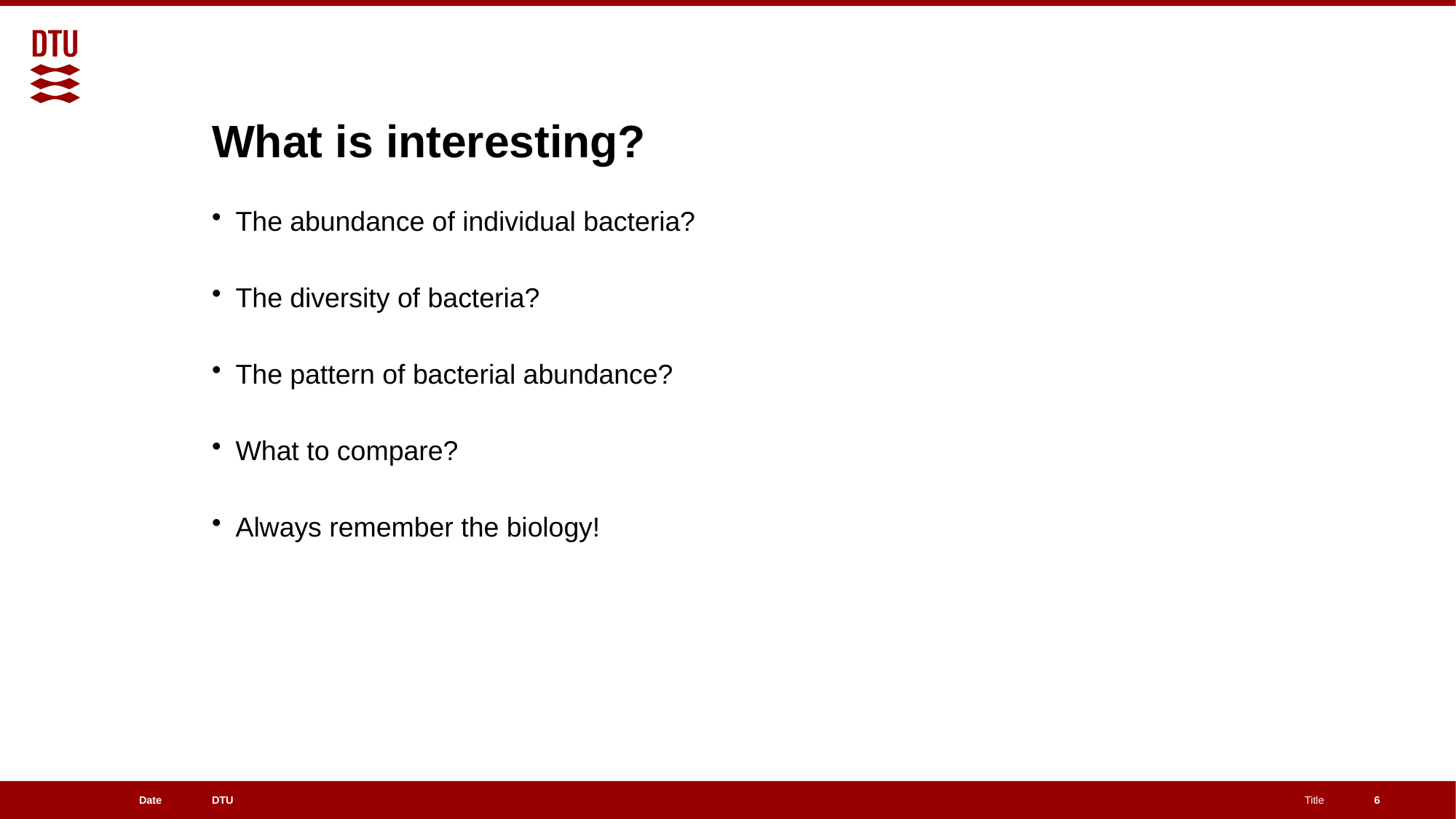

# What is interesting?
The abundance of individual bacteria?

The diversity of bacteria?

The pattern of bacterial abundance?

What to compare?

Always remember the biology!

6